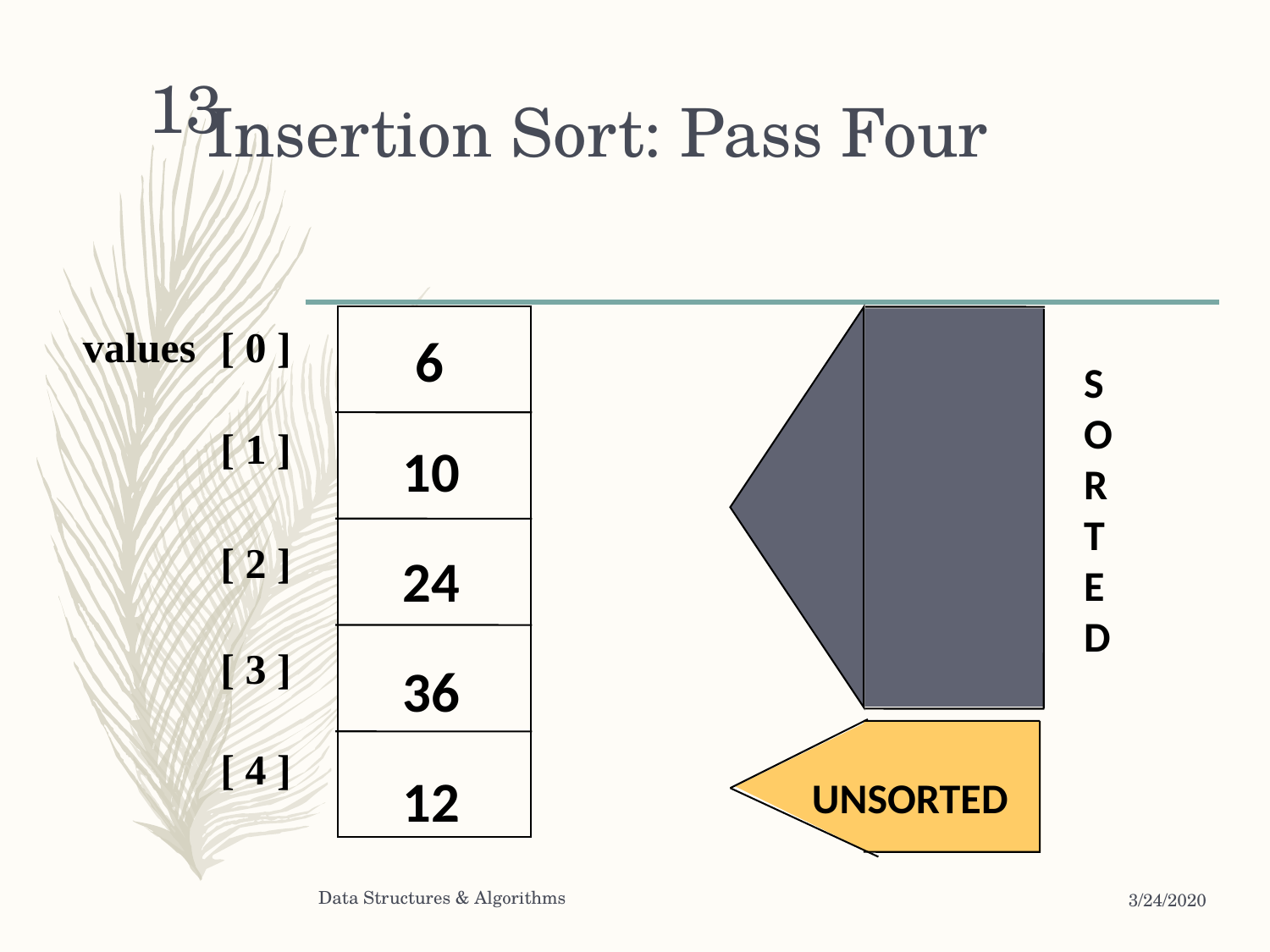

# Insertion Sort: Pass Four
13

values	 [ 0 ]

	 [ 1 ]

	 [ 2 ]

             [ 3 ]

 	 [ 4 ]

 6

10

24

36

12
S
O
R
T
E
D

UNSORTED
Data Structures & Algorithms
3/24/2020